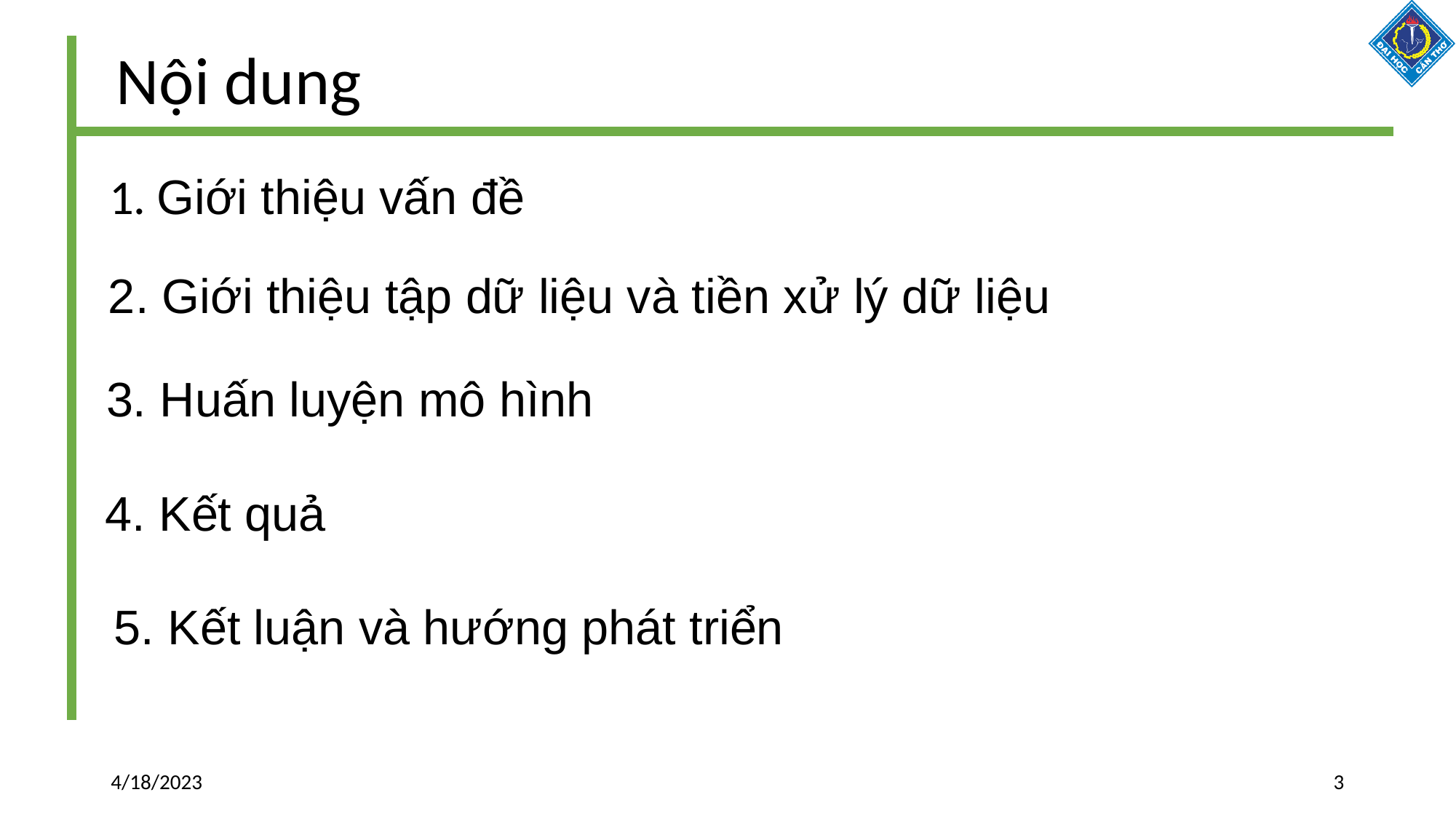

Nội dung

1. Giới thiệu vấn đề
2. Giới thiệu tập dữ liệu và tiền xử lý dữ liệu
3. Huấn luyện mô hình

4. Kết quả
5. Kết luận và hướng phát triển
4/18/2023
3